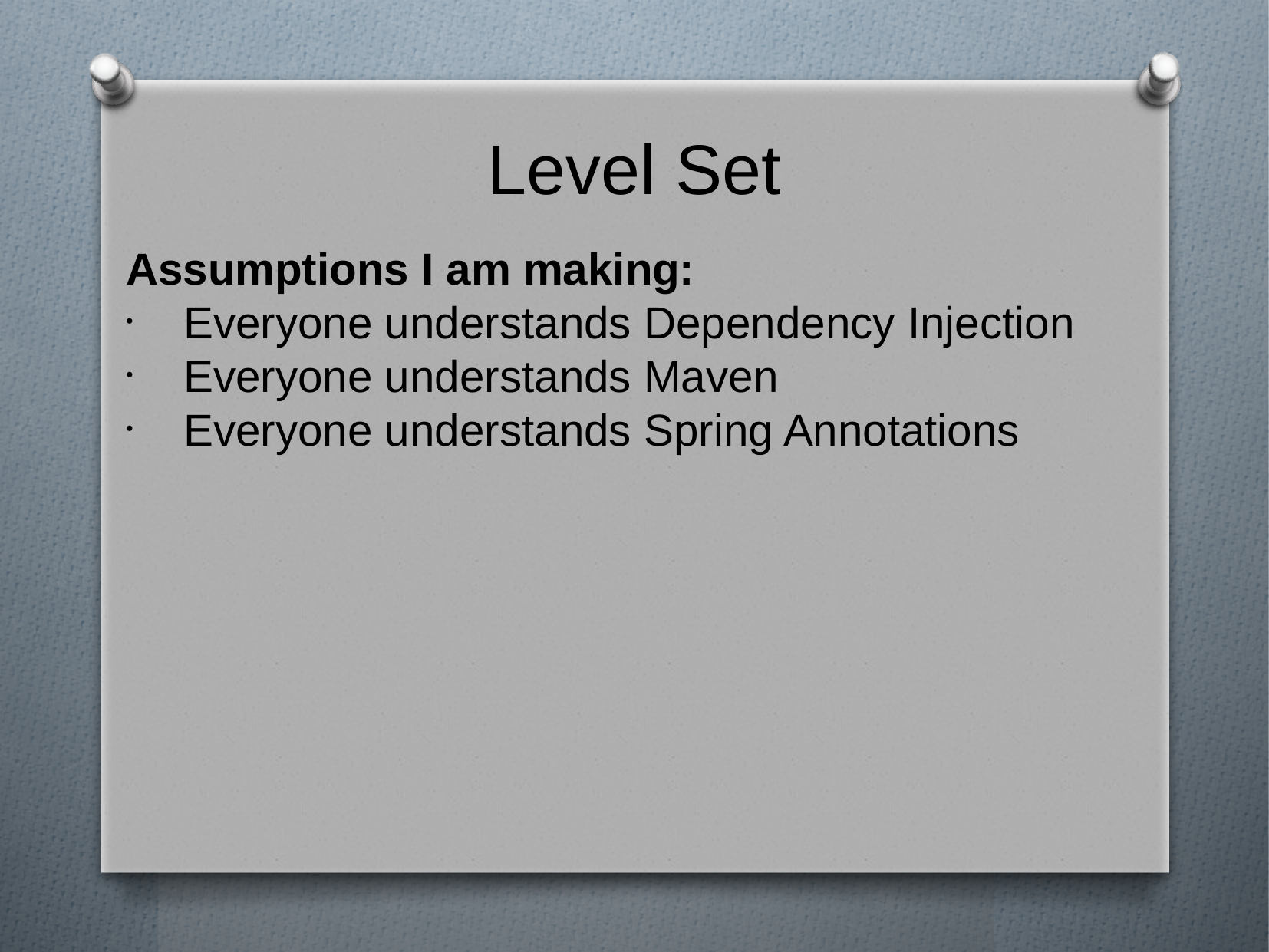

Level Set
Assumptions I am making:
Everyone understands Dependency Injection
Everyone understands Maven
Everyone understands Spring Annotations